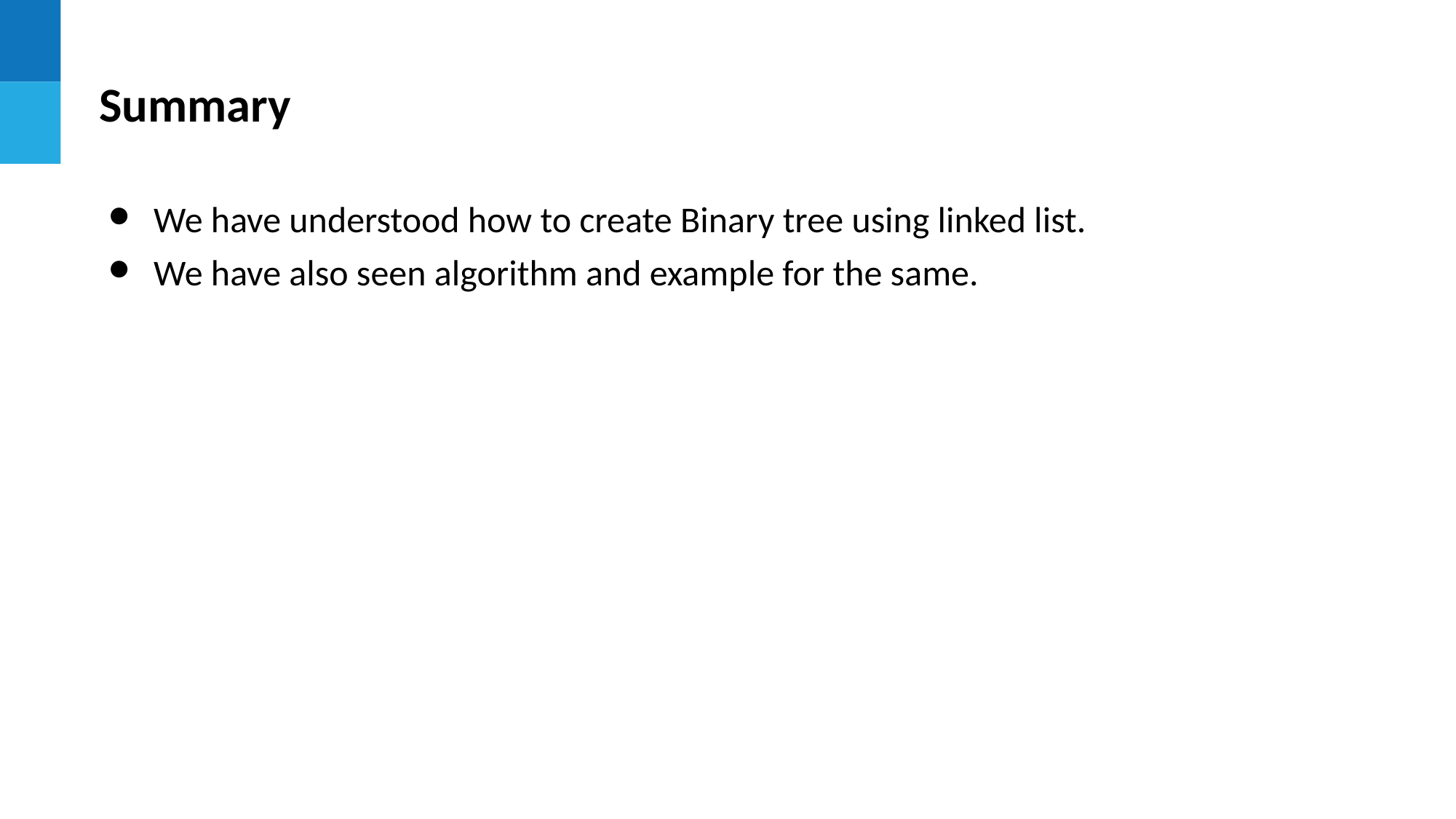

# Summary
We have understood how to create Binary tree using linked list.
We have also seen algorithm and example for the same.